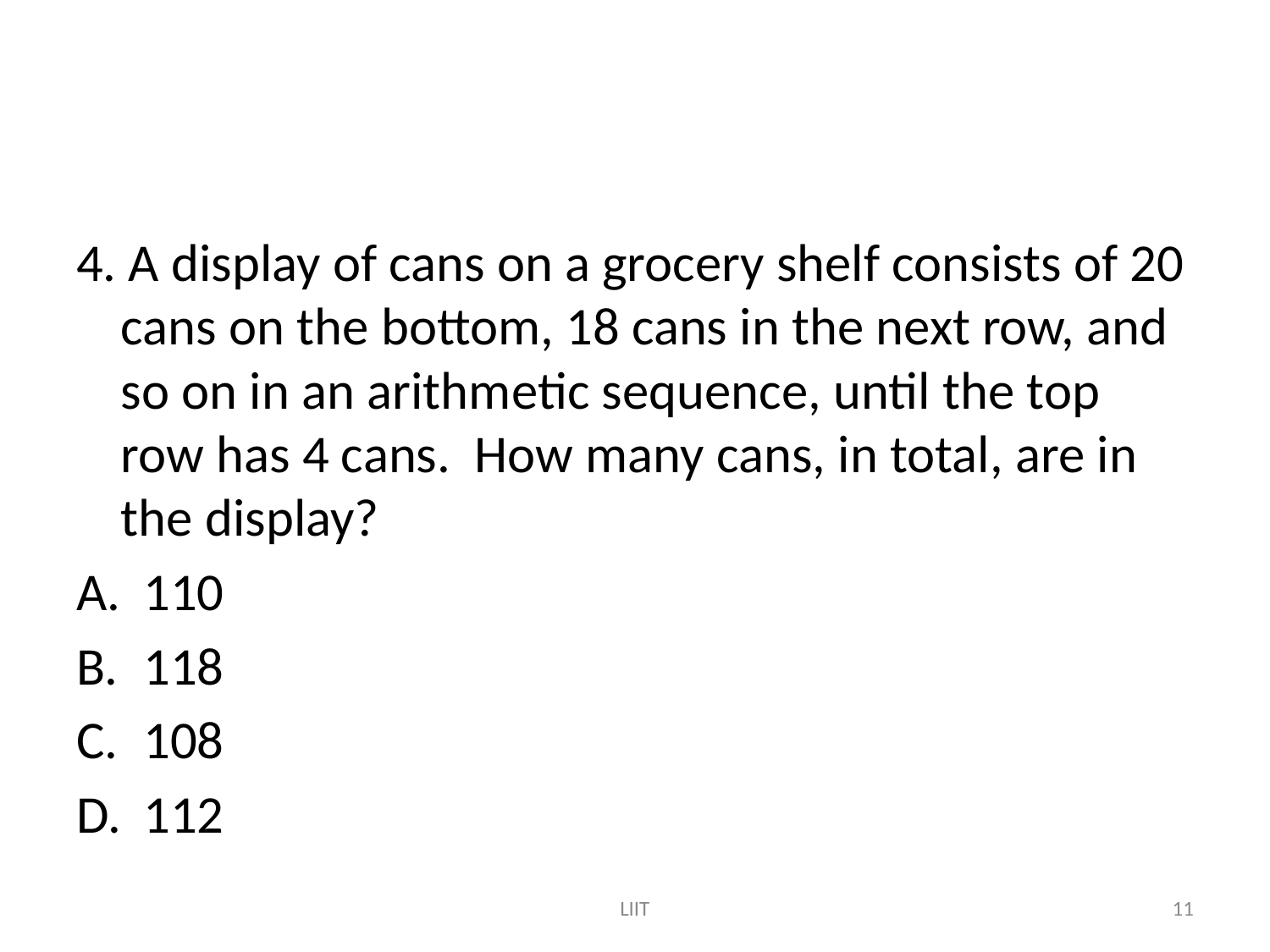

#
4. A display of cans on a grocery shelf consists of 20 cans on the bottom, 18 cans in the next row, and so on in an arithmetic sequence, until the top row has 4 cans.  How many cans, in total, are in the display?
110
118
108
112
LIIT
11